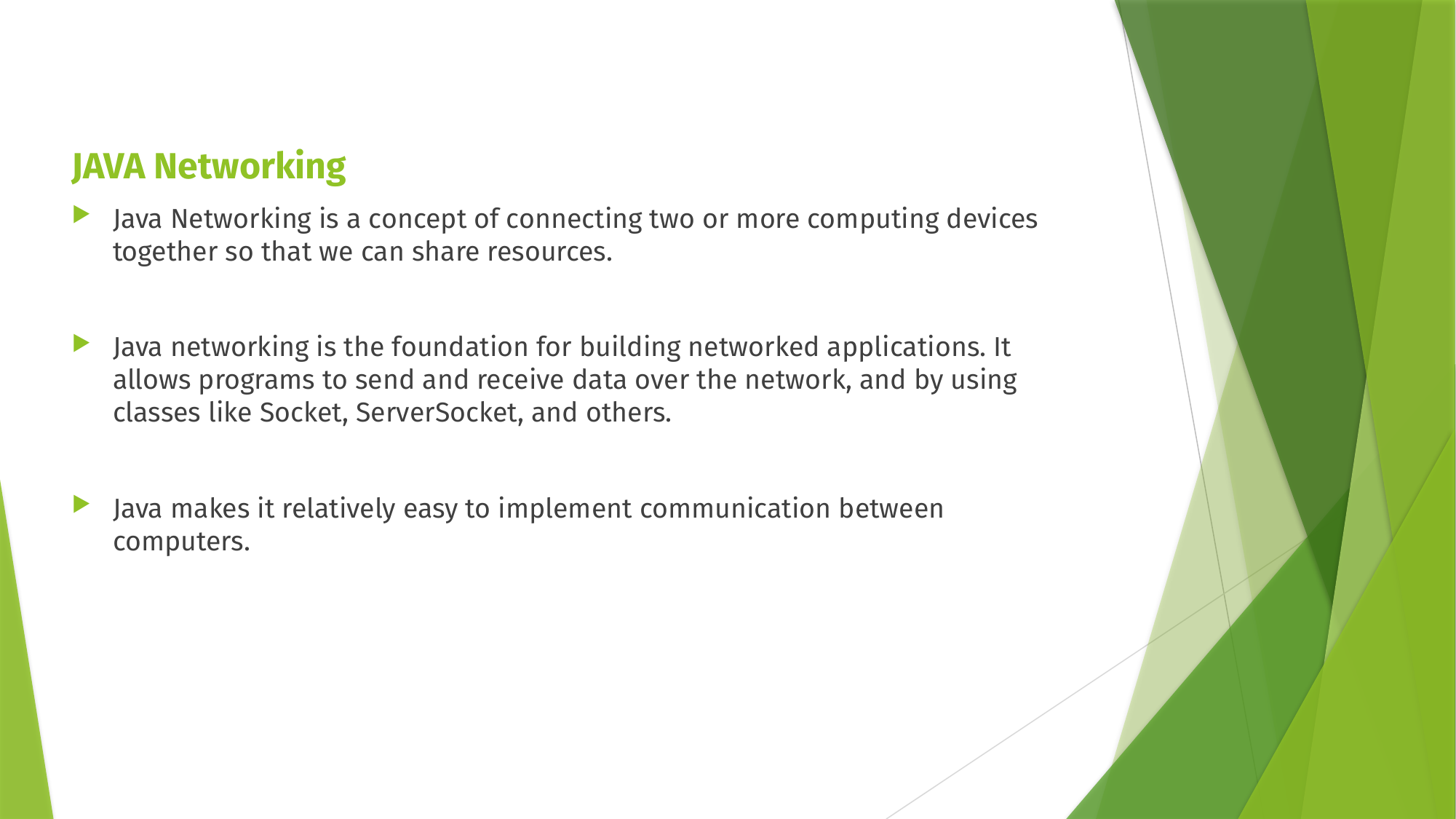

JAVA Networking
Java Networking is a concept of connecting two or more computing devices together so that we can share resources.

Java networking is the foundation for building networked applications. It allows programs to send and receive data over the network, and by using classes like Socket, ServerSocket, and others.

Java makes it relatively easy to implement communication between computers.